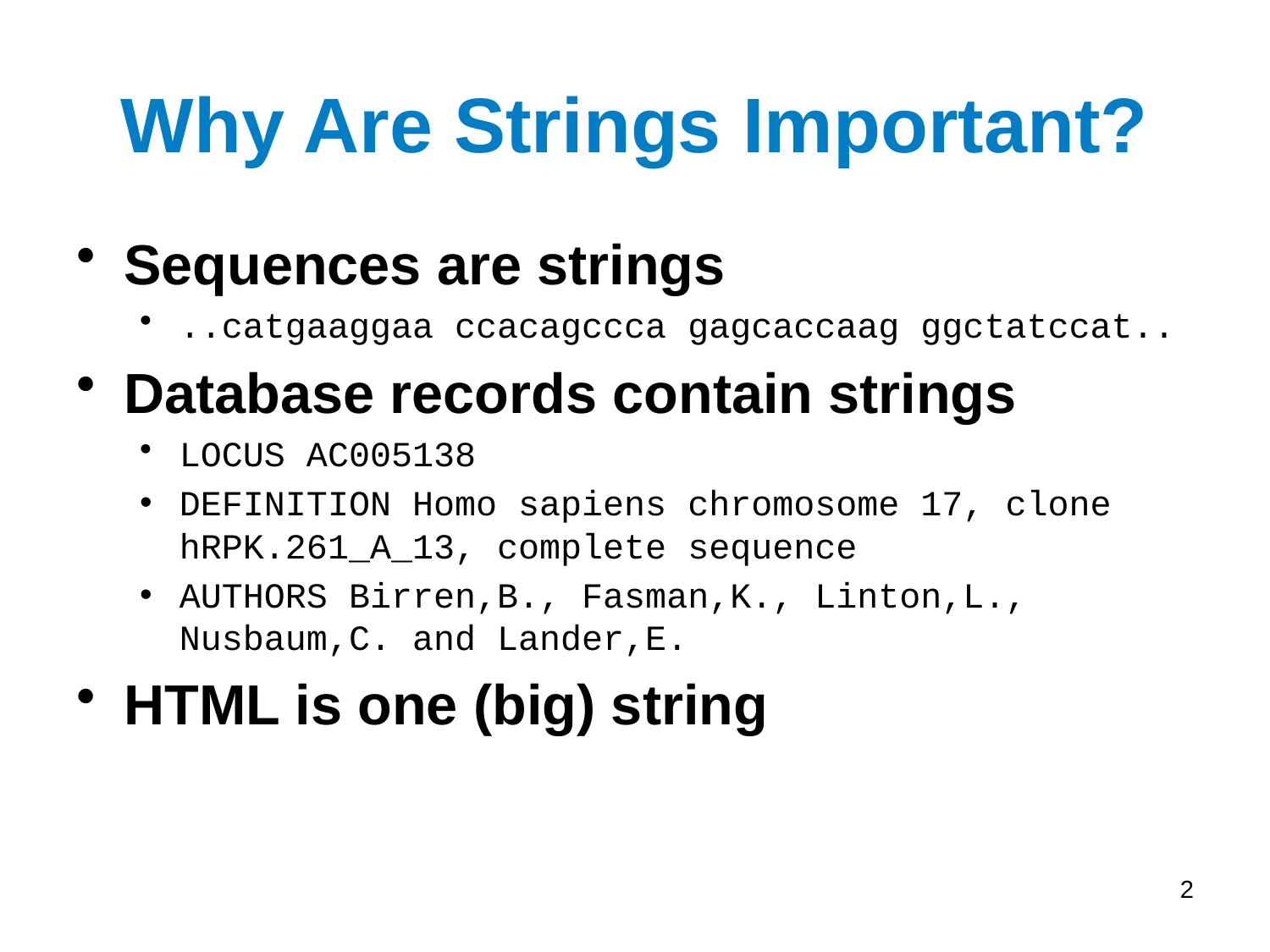

# Why Are Strings Important?
Sequences are strings
..catgaaggaa ccacagccca gagcaccaag ggctatccat..
Database records contain strings
LOCUS AC005138
DEFINITION Homo sapiens chromosome 17, clone hRPK.261_A_13, complete sequence
AUTHORS Birren,B., Fasman,K., Linton,L., Nusbaum,C. and Lander,E.
HTML is one (big) string
2